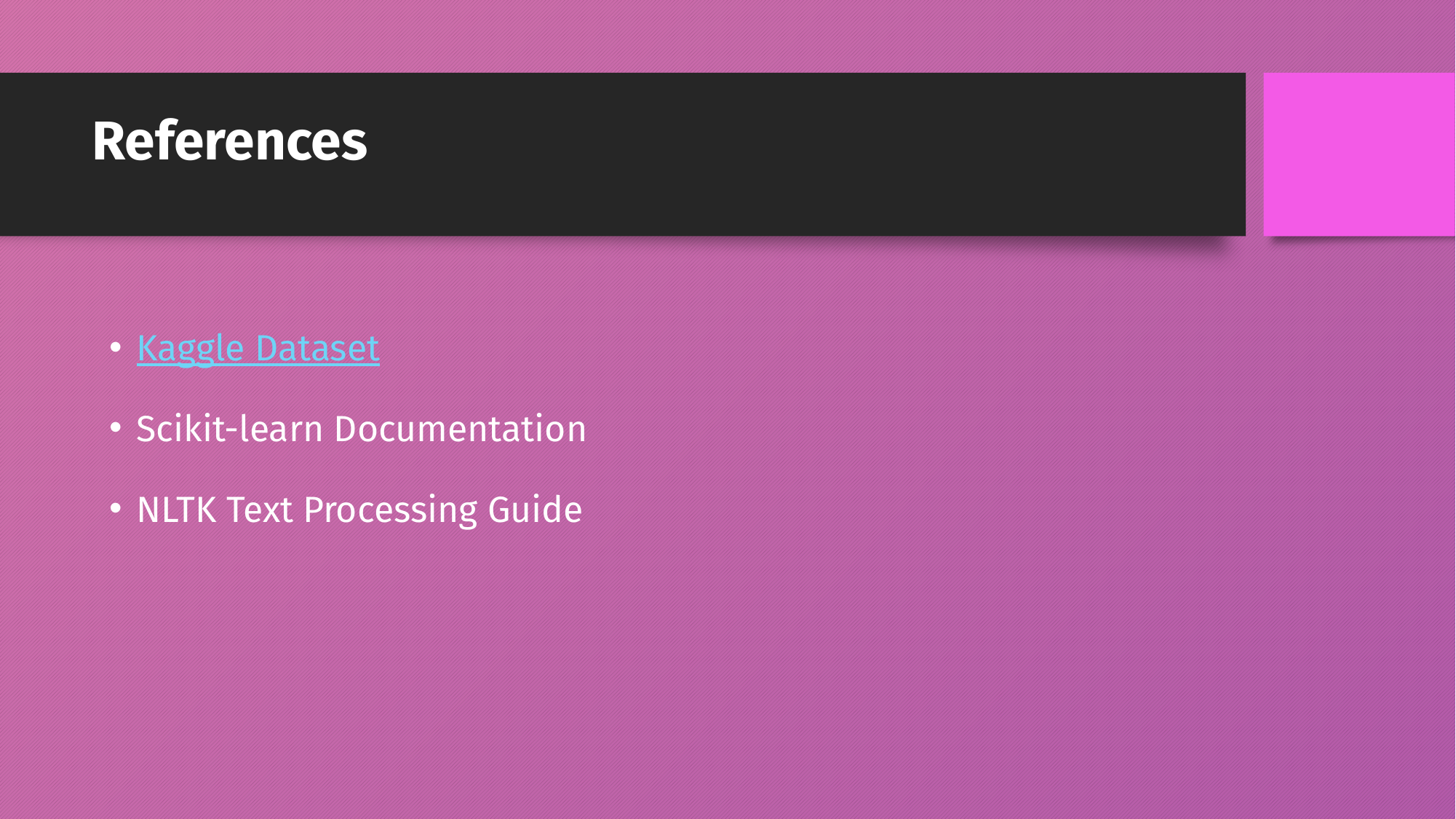

# References
Kaggle Dataset
Scikit-learn Documentation
NLTK Text Processing Guide